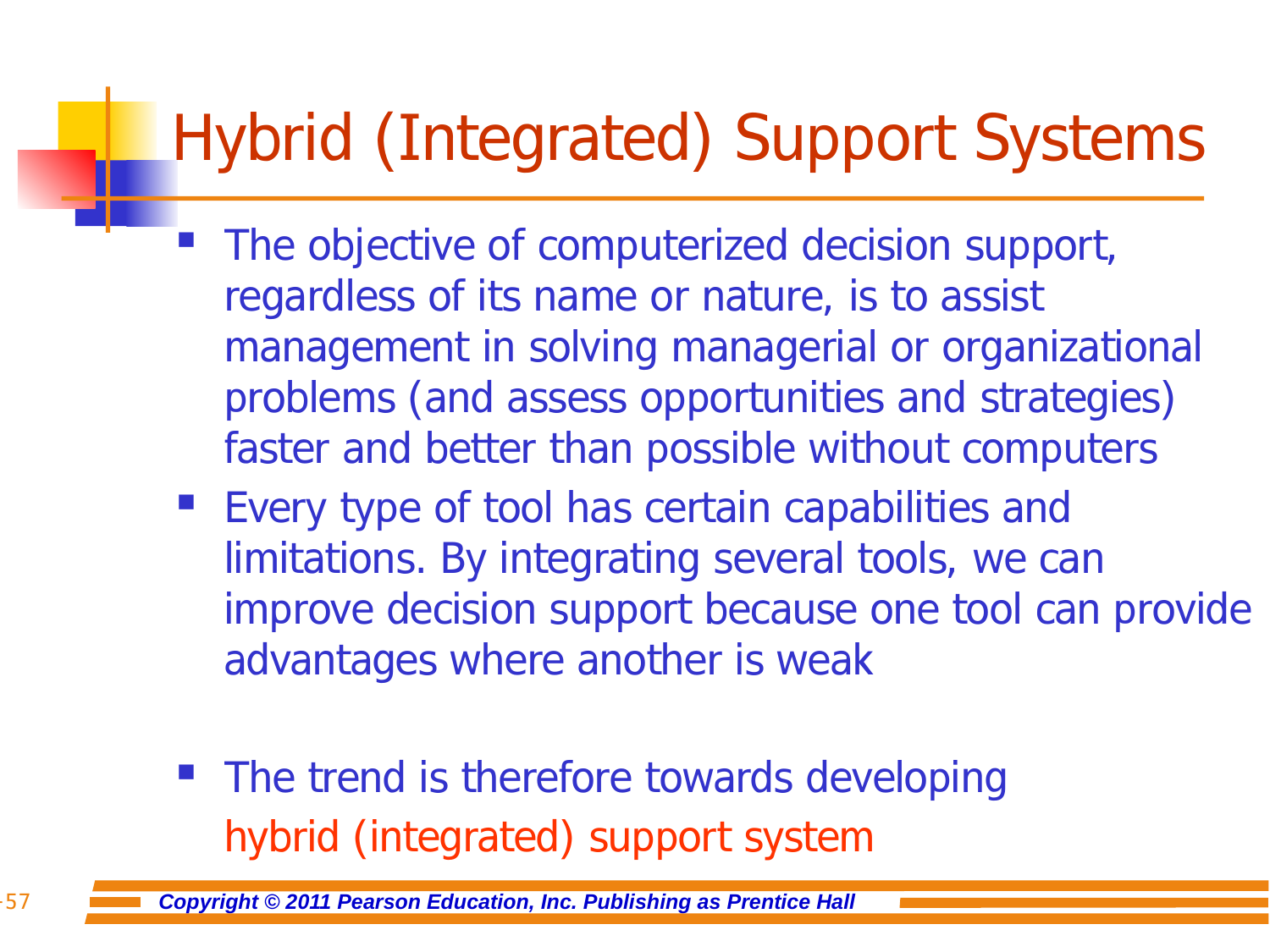

# Hybrid (Integrated) Support Systems
The objective of computerized decision support, regardless of its name or nature, is to assist management in solving managerial or organizational problems (and assess opportunities and strategies) faster and better than possible without computers
Every type of tool has certain capabilities and limitations. By integrating several tools, we can improve decision support because one tool can provide advantages where another is weak

The trend is therefore towards developing
	hybrid (integrated) support system